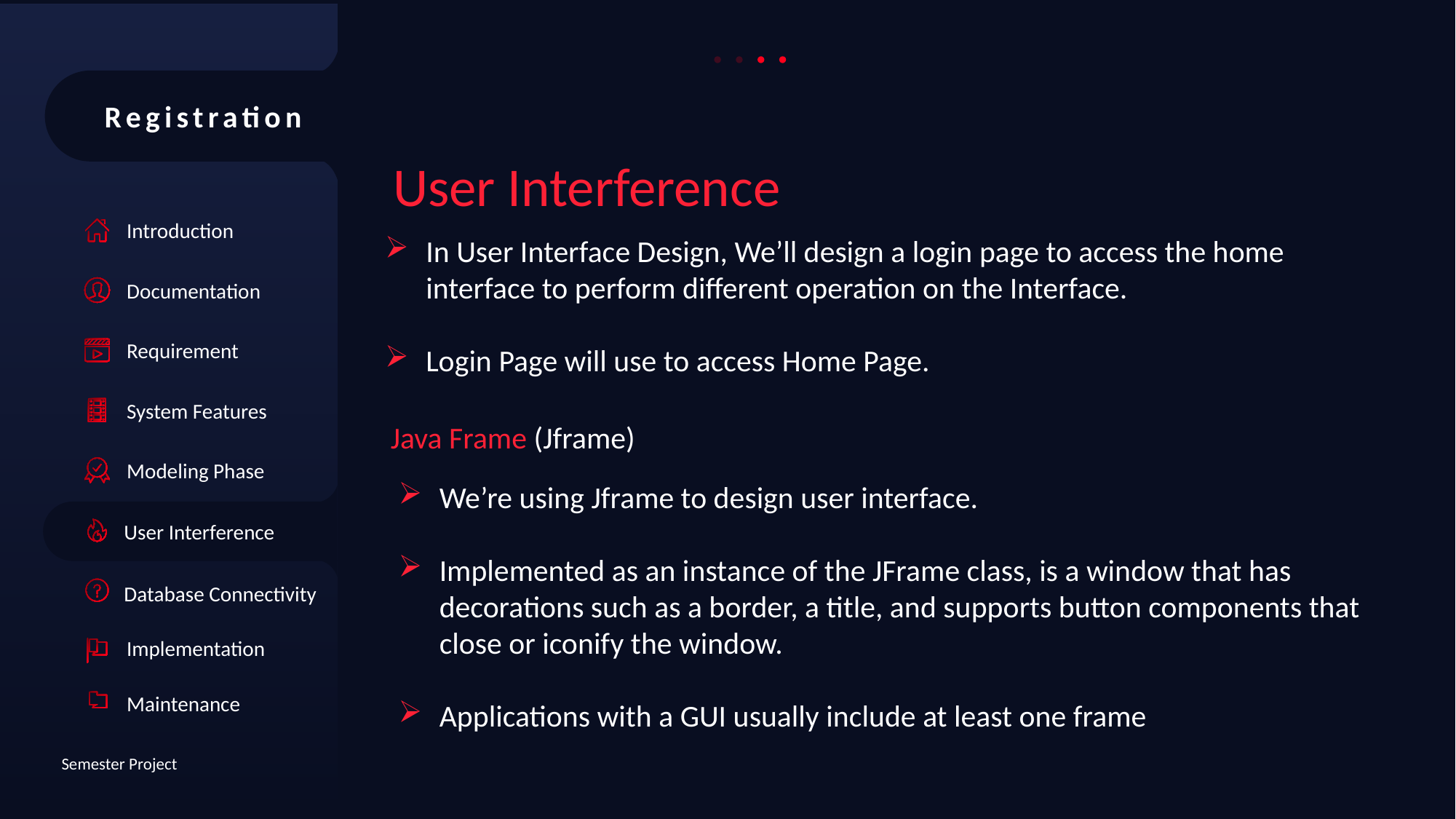

Registration
User Interference
Introduction

In User Interface Design, We’ll design a login page to access the home interface to perform different operation on the Interface.

Login Page will use to access Home Page.

Documentation

Requirement

System Features

Java Frame (Jframe)
Modeling Phase

We’re using Jframe to design user interface.

Implemented as an instance of the JFrame class, is a window that has decorations such as a border, a title, and supports button components that close or iconify the window.

Applications with a GUI usually include at least one frame

User Interference

Database Connectivity
Implementation

Maintenance

Semester Project